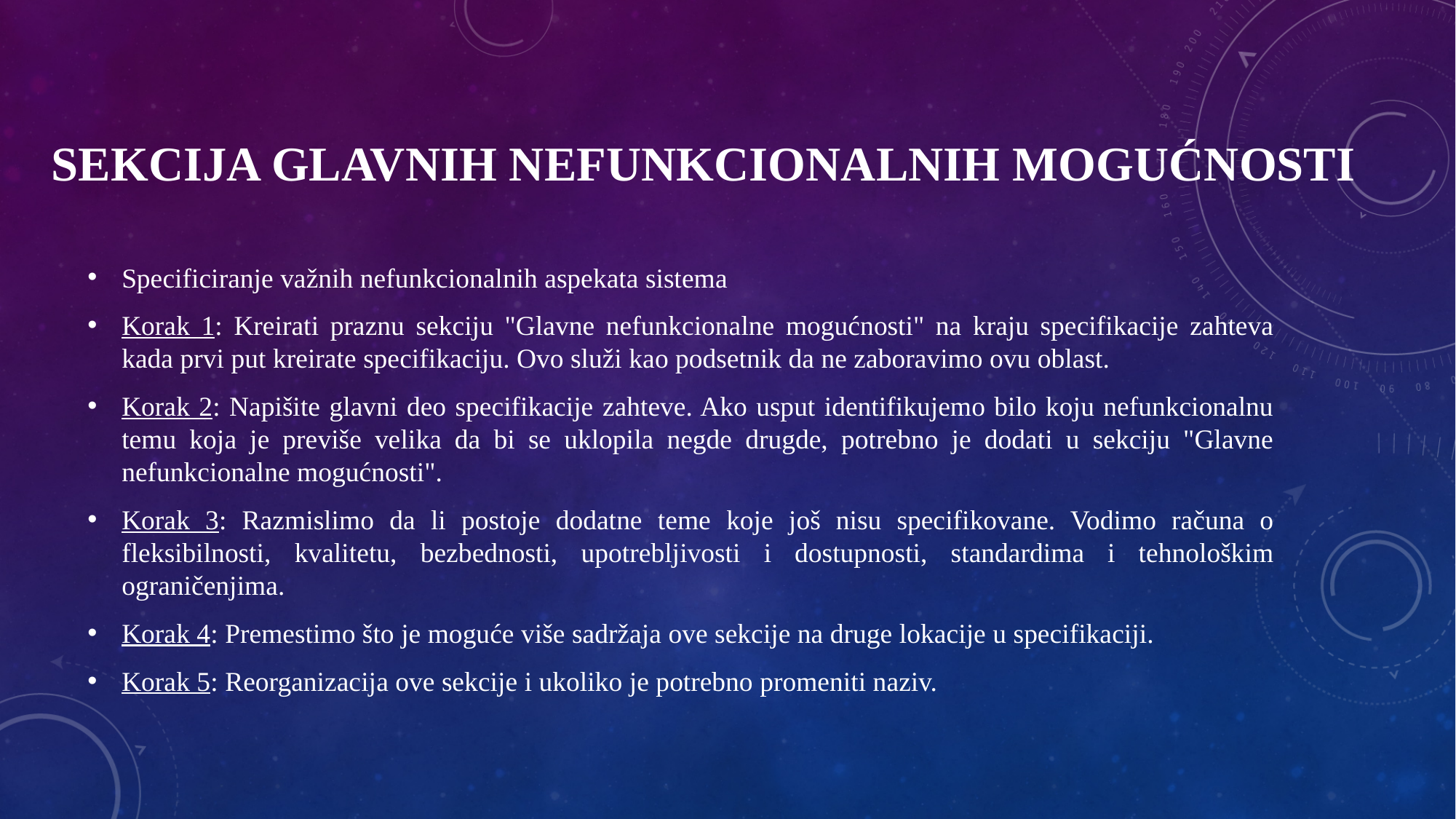

# Sekcija glavnih nefunkcionalnih mogućnosti
Specificiranje važnih nefunkcionalnih aspekata sistema
Korak 1: Kreirati praznu sekciju "Glavne nefunkcionalne mogućnosti" na kraju specifikacije zahteva kada prvi put kreirate specifikaciju. Ovo služi kao podsetnik da ne zaboravimo ovu oblast.
Korak 2: Napišite glavni deo specifikacije zahteve. Ako usput identifikujemo bilo koju nefunkcionalnu temu koja je previše velika da bi se uklopila negde drugde, potrebno je dodati u sekciju "Glavne nefunkcionalne mogućnosti".
Korak 3: Razmislimo da li postoje dodatne teme koje još nisu specifikovane. Vodimo računa o fleksibilnosti, kvalitetu, bezbednosti, upotrebljivosti i dostupnosti, standardima i tehnološkim ograničenjima.
Korak 4: Premestimo što je moguće više sadržaja ove sekcije na druge lokacije u specifikaciji.
Korak 5: Reorganizacija ove sekcije i ukoliko je potrebno promeniti naziv.